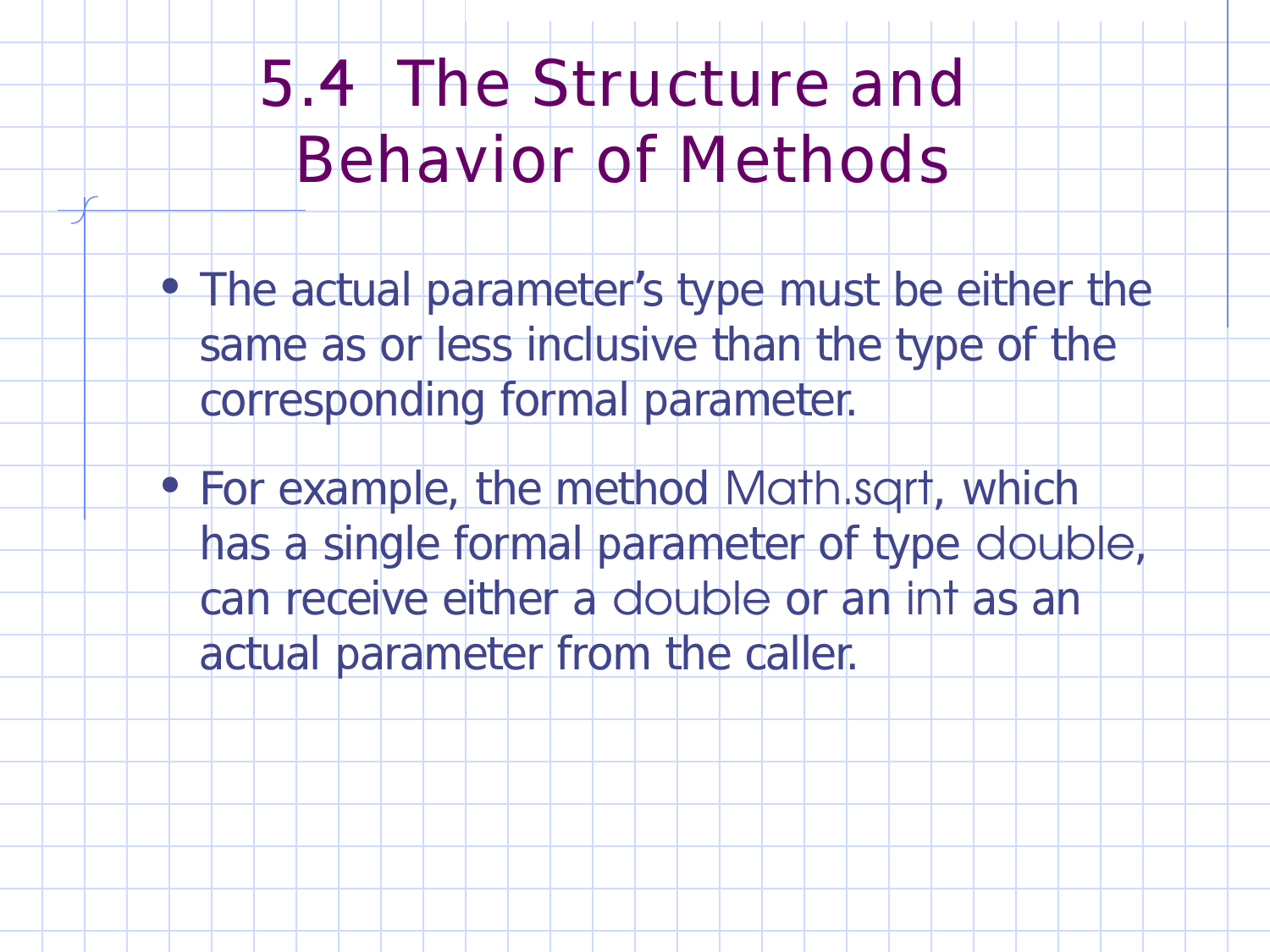

# 5.4  The Structure and Behavior of Methods
The actual parameter’s type must be either the same as or less inclusive than the type of the corresponding formal parameter.

For example, the method Math.sqrt, which has a single formal parameter of type double, can receive either a double or an int as an actual parameter from the caller.